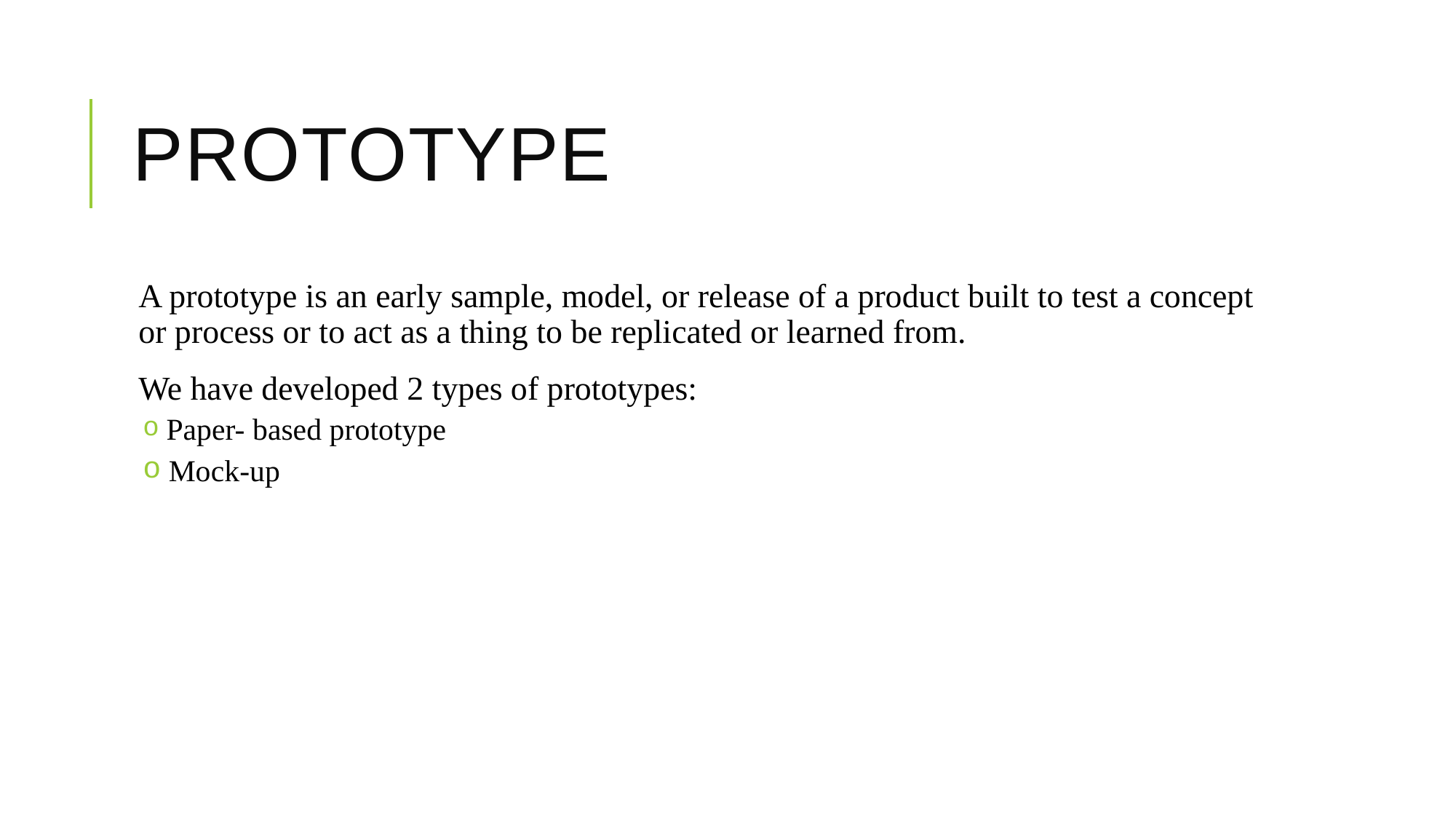

# Prototype
A prototype is an early sample, model, or release of a product built to test a concept or process or to act as a thing to be replicated or learned from.
We have developed 2 types of prototypes:
 Paper- based prototype
 Mock-up